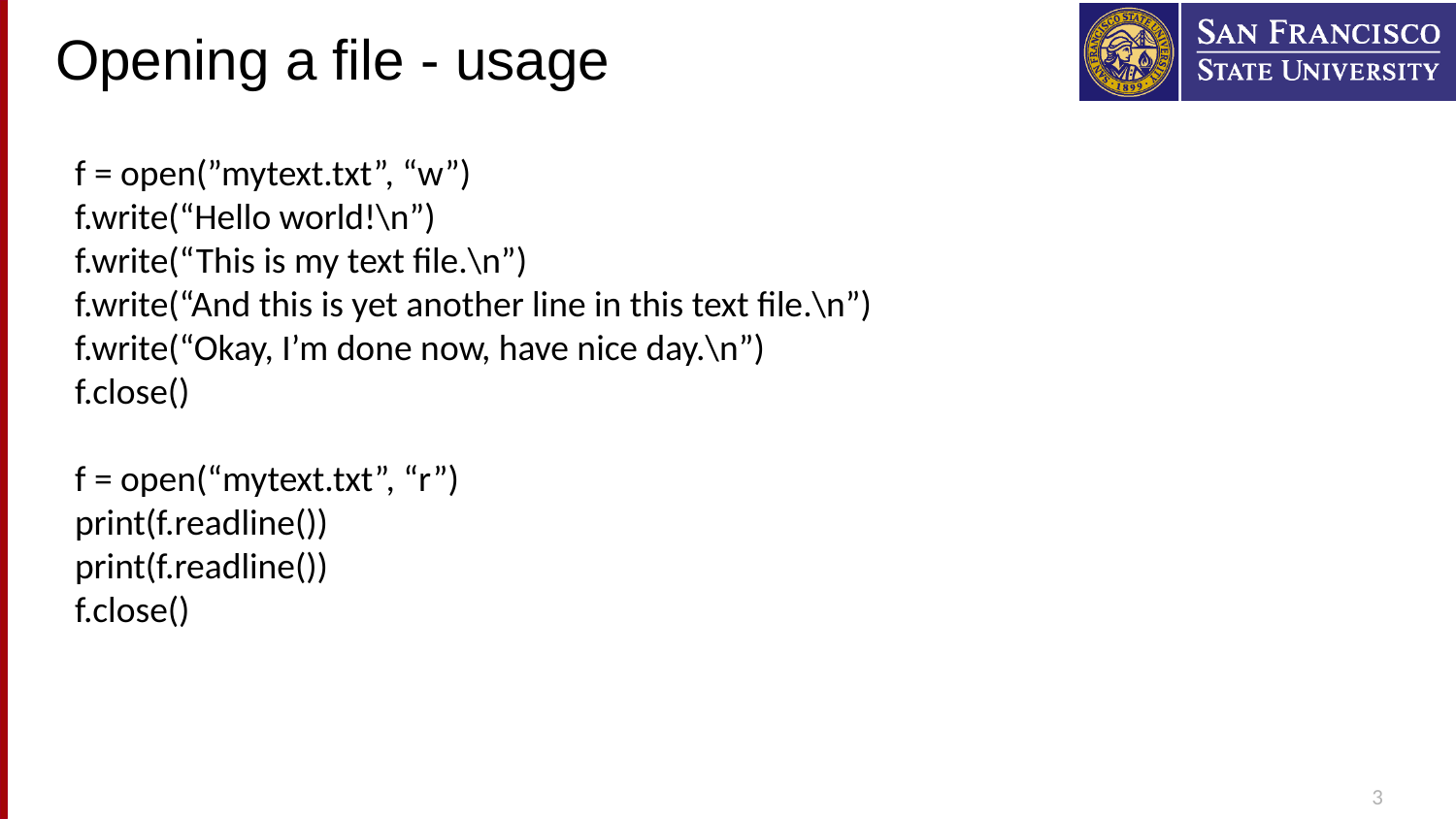

Opening a file - usage
f = open(”mytext.txt”, “w”)
f.write(“Hello world!\n”)
f.write(“This is my text file.\n”)
f.write(“And this is yet another line in this text file.\n”)
f.write(“Okay, I’m done now, have nice day.\n”)
f.close()

f = open(“mytext.txt”, “r”)
print(f.readline())
print(f.readline())
f.close()
3